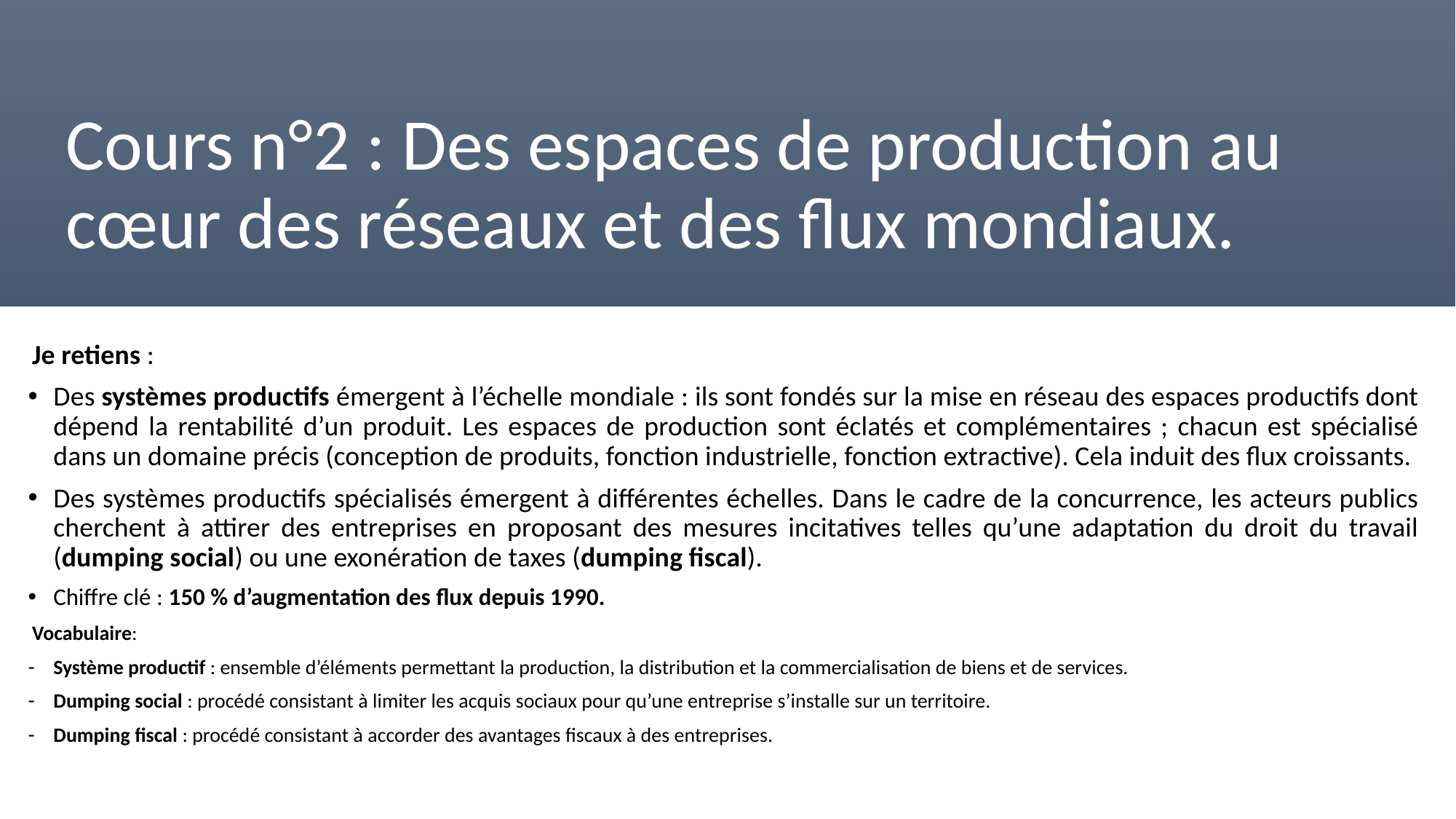

# Cours n°2 : Des espaces de production au cœur des réseaux et des flux mondiaux.
Je retiens :
Des systèmes productifs émergent à l’échelle mondiale : ils sont fondés sur la mise en réseau des espaces productifs dont dépend la rentabilité d’un produit. Les espaces de production sont éclatés et complémentaires ; chacun est spécialisé dans un domaine précis (conception de produits, fonction industrielle, fonction extractive). Cela induit des flux croissants.
Des systèmes productifs spécialisés émergent à différentes échelles. Dans le cadre de la concurrence, les acteurs publics cherchent à attirer des entreprises en proposant des mesures incitatives telles qu’une adaptation du droit du travail (dumping social) ou une exonération de taxes (dumping fiscal).
Chiffre clé : 150 % d’augmentation des flux depuis 1990.
Vocabulaire:
Système productif : ensemble d’éléments permettant la production, la distribution et la commercialisation de biens et de services.
Dumping social : procédé consistant à limiter les acquis sociaux pour qu’une entreprise s’installe sur un territoire.
Dumping fiscal : procédé consistant à accorder des avantages fiscaux à des entreprises.